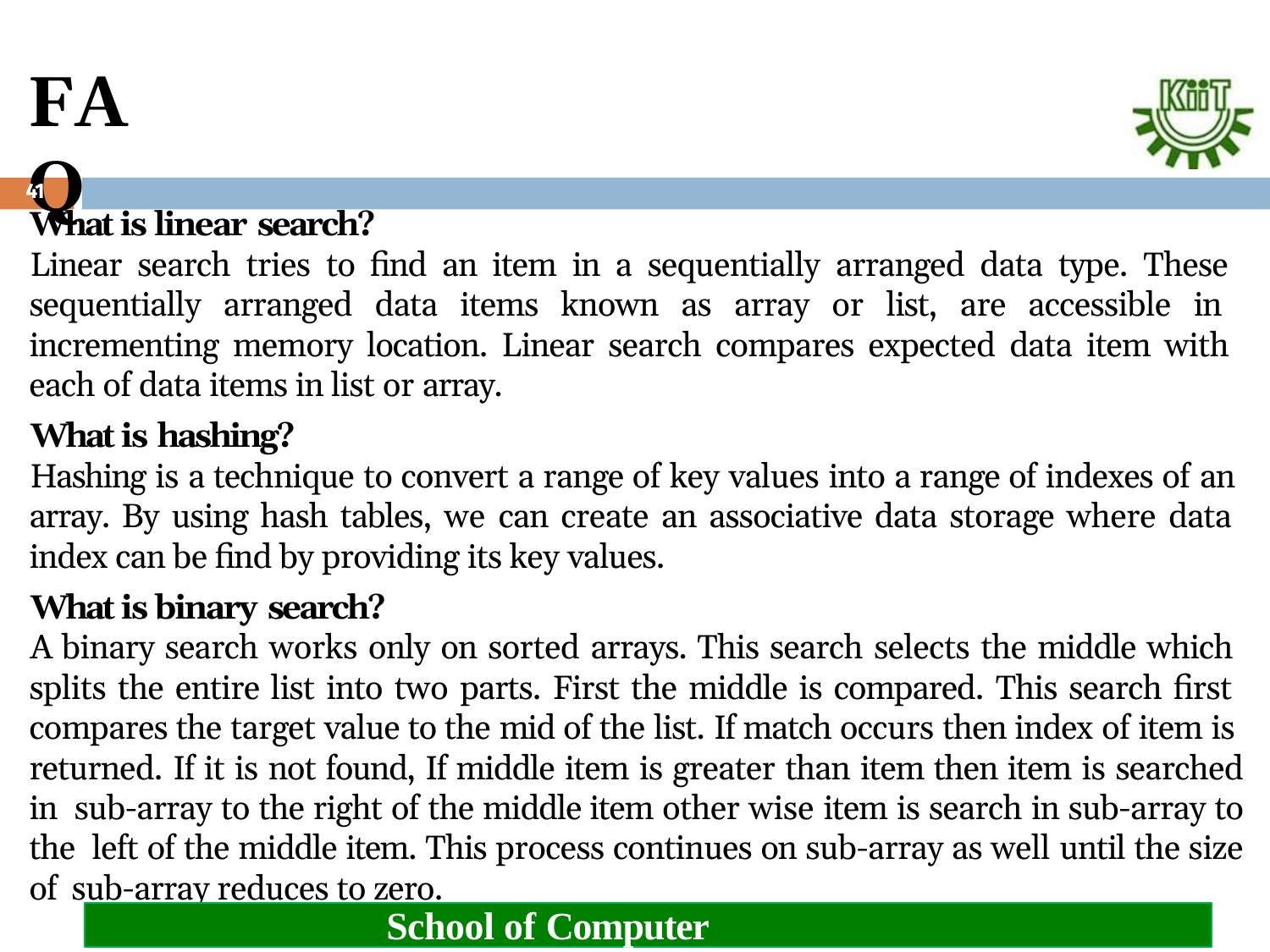

# FAQ

41
What is linear search?
Linear search tries to find an item in a sequentially arranged data type. These  sequentially arranged data items known as array or list, are accessible in  incrementing memory location. Linear search compares expected data item with  each of data items in list or array.
What is hashing?
Hashing is a technique to convert a range of key values into a range of indexes of an  array. By using hash tables, we can create an associative data storage where data  index can be find by providing its key values.
What is binary search?
A binary search works only on sorted arrays. This search selects the middle which  splits the entire list into two parts. First the middle is compared. This search first  compares the target value to the mid of the list. If match occurs then index of item is  returned. If it is not found, If middle item is greater than item then item is searched in  sub-array to the right of the middle item other wise item is search in sub-array to the  left of the middle item. This process continues on sub-array as well until the size of  sub-array reduces to zero.

School of Computer Engineering